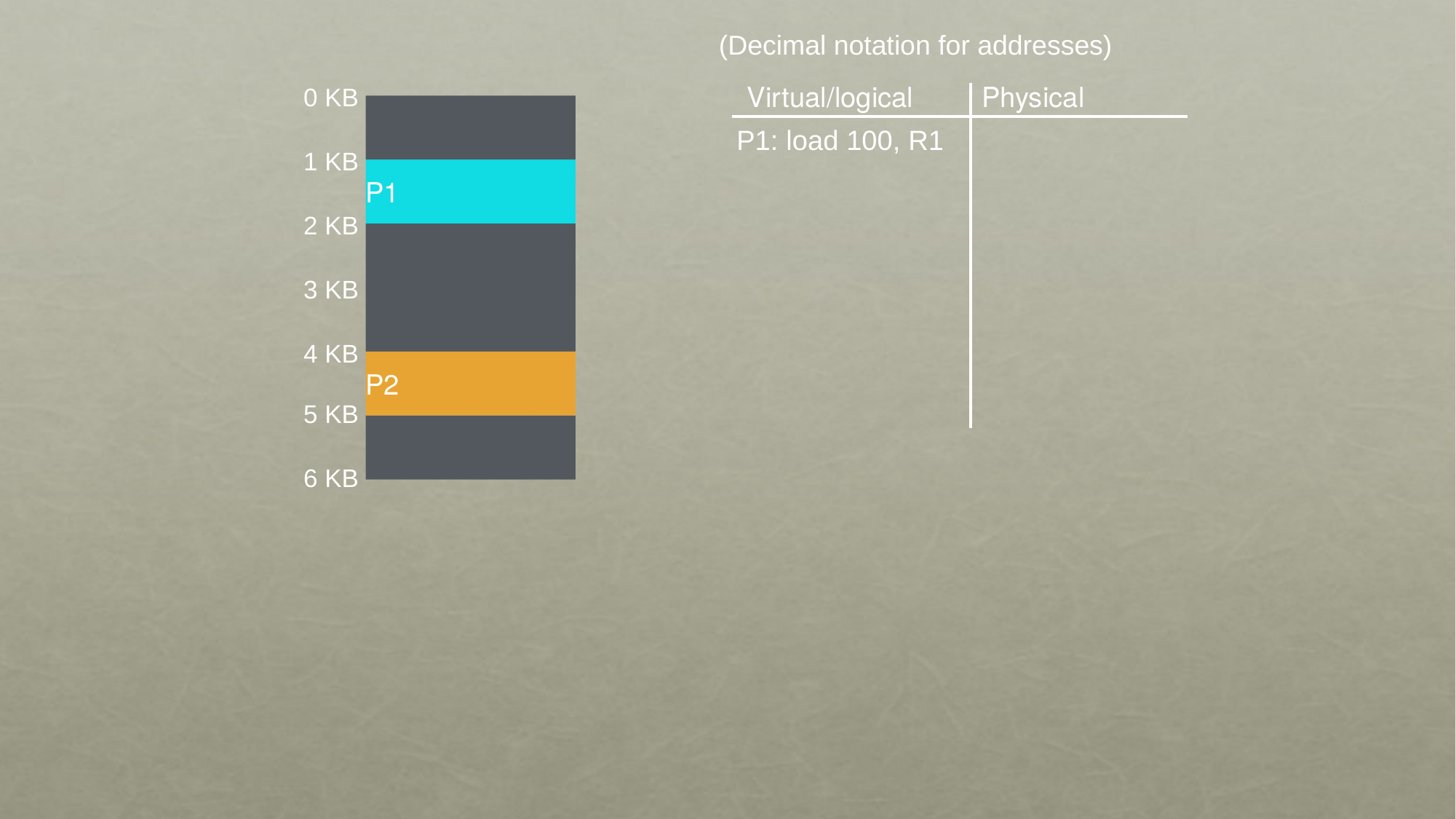

(Decimal notation for addresses)
Virtual/logical
Physical
0 KB

P1: load 100, R1
1 KB
P1
2 KB

3 KB

4 KB
P2
5 KB

6 KB